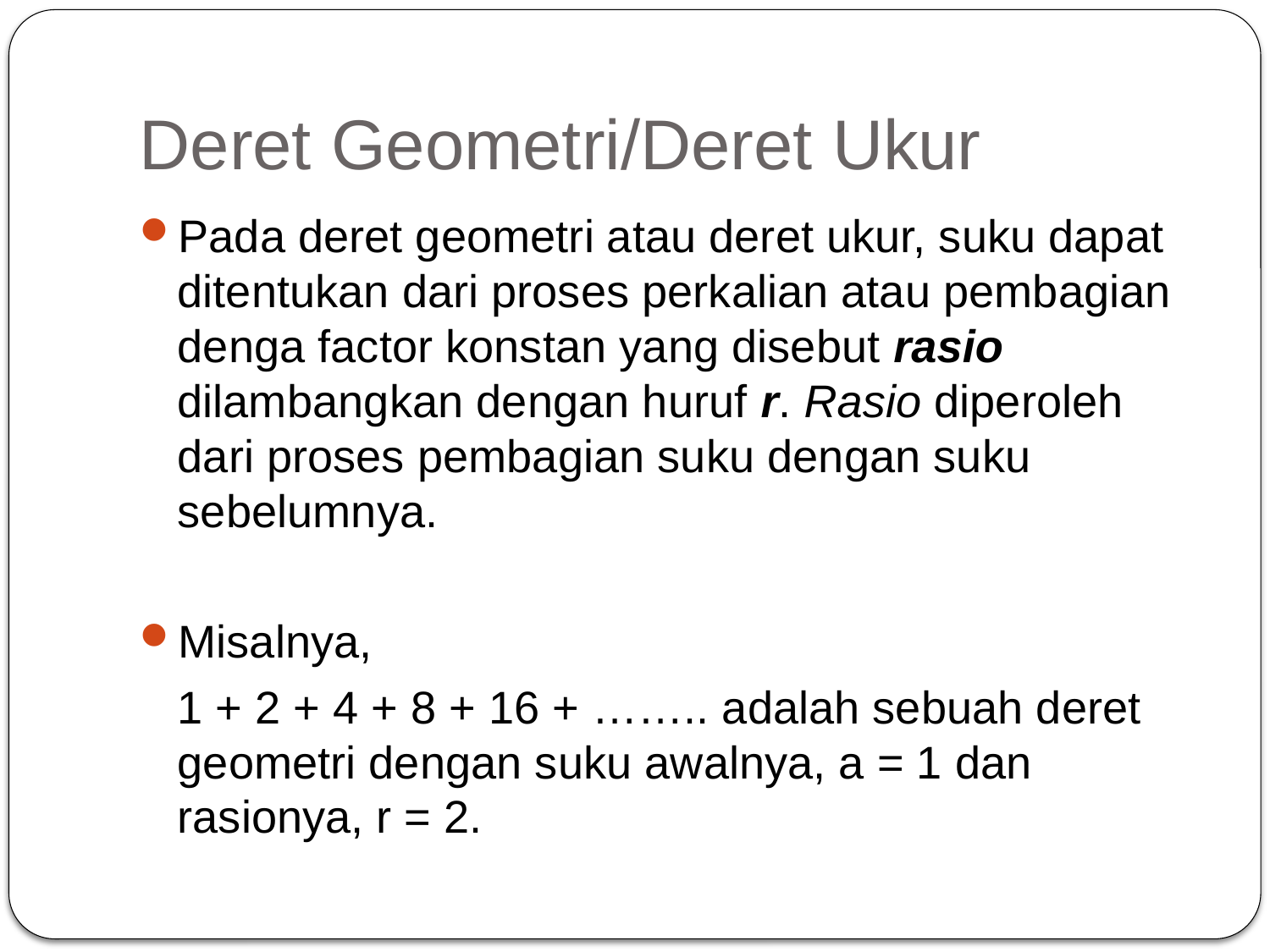

# Deret Geometri/Deret Ukur
Pada deret geometri atau deret ukur, suku dapat ditentukan dari proses perkalian atau pembagian denga factor konstan yang disebut rasio dilambangkan dengan huruf r. Rasio diperoleh dari proses pembagian suku dengan suku sebelumnya.

Misalnya,
	1 + 2 + 4 + 8 + 16 + …….. adalah sebuah deret geometri dengan suku awalnya, a = 1 dan rasionya, r = 2.